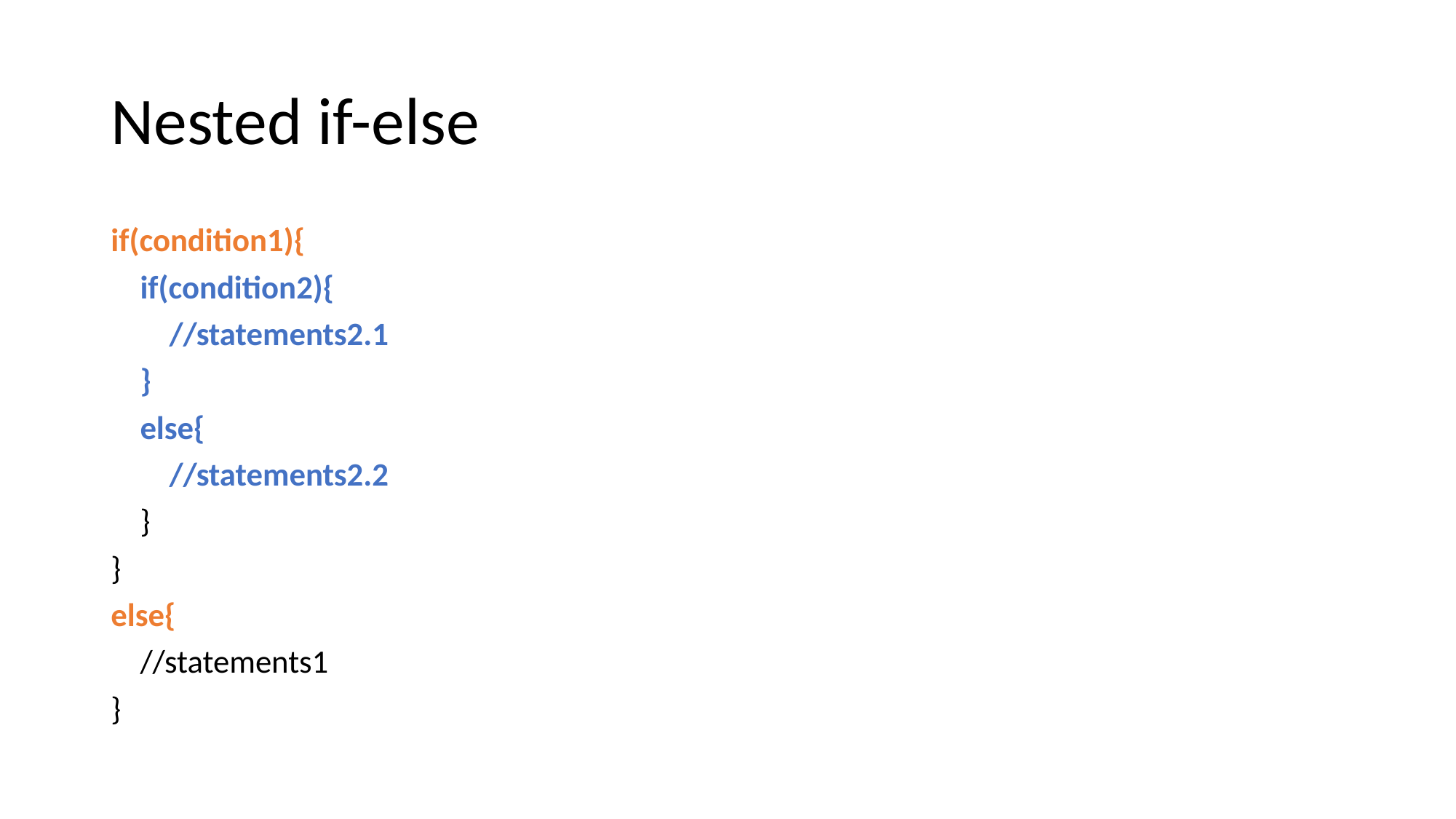

# Nested if-else
if(condition1){
    if(condition2){
        //statements2.1
    }
    else{
        //statements2.2
    }
}
else{
    //statements1
}